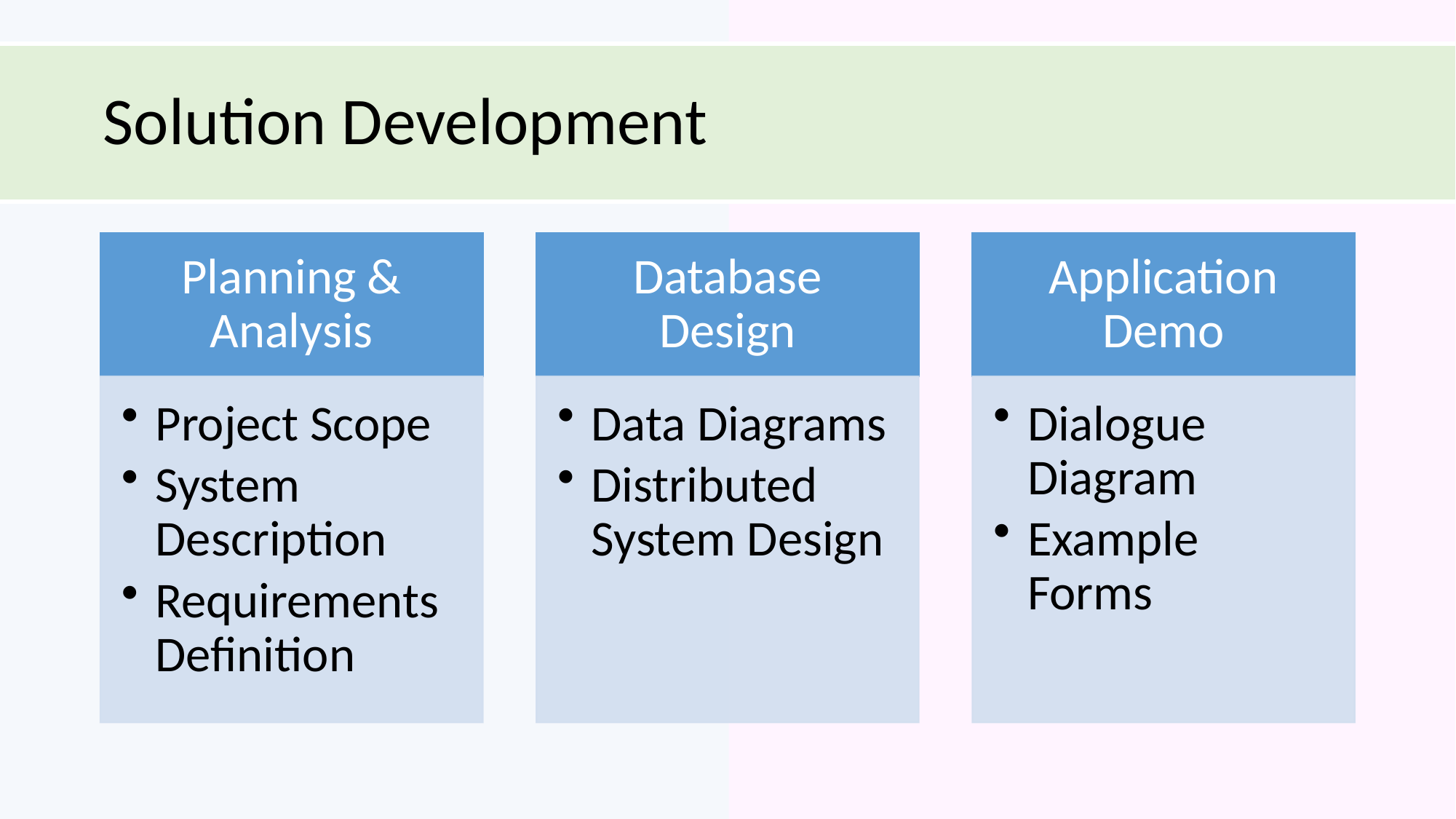

# Solution Development
Planning & Analysis
Project Scope
System Description
Requirements Definition
Database Design
Data Diagrams
Distributed System Design

Application Demo
Dialogue Diagram
Example Forms